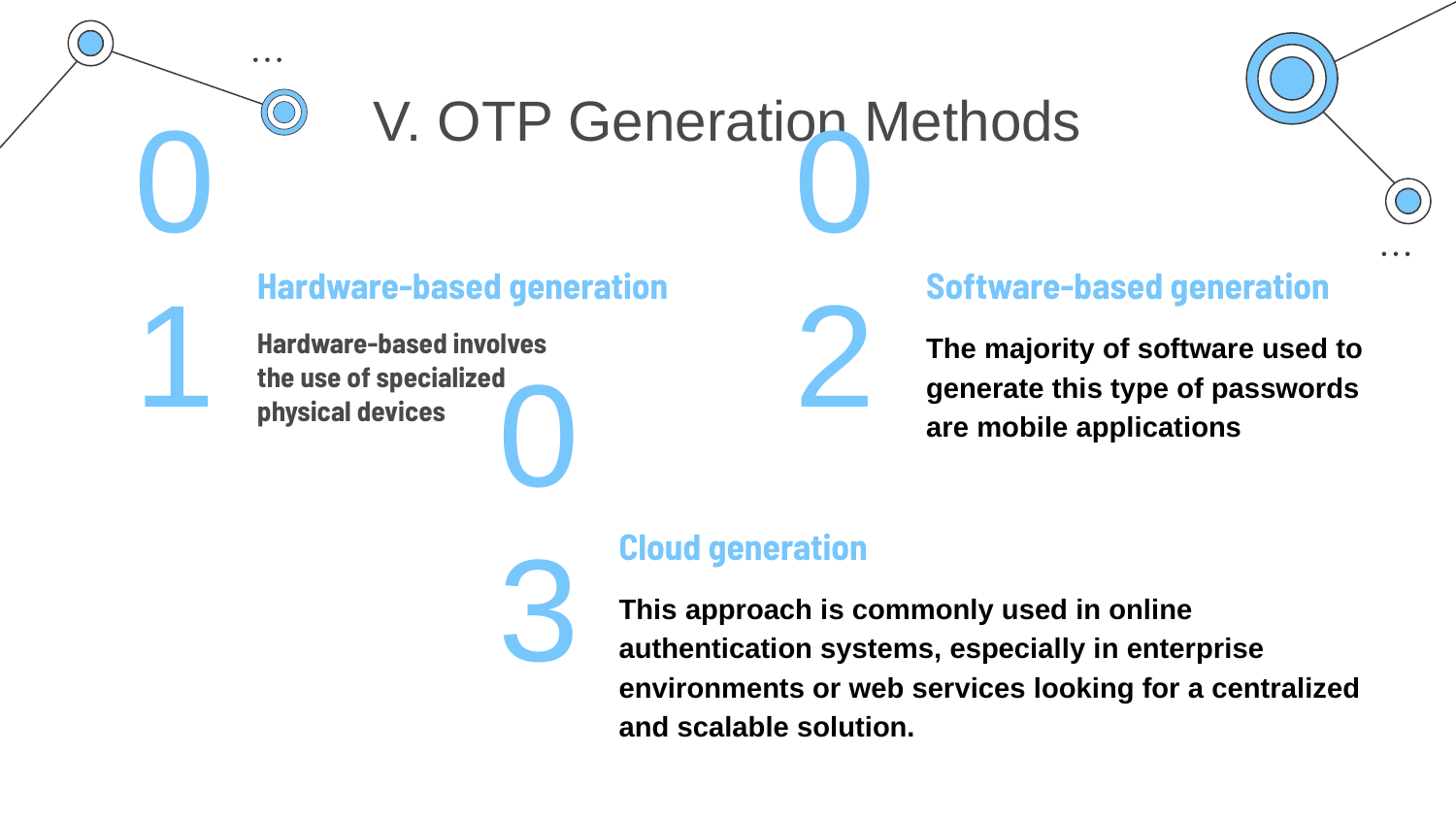

# V. OTP Generation Methods
Hardware-based generation
Software-based generation
01
02
Hardware-based involves the use of specialized physical devices
The majority of software used to generate this type of passwords are mobile applications
Cloud generation
03
This approach is commonly used in online authentication systems, especially in enterprise environments or web services looking for a centralized and scalable solution.